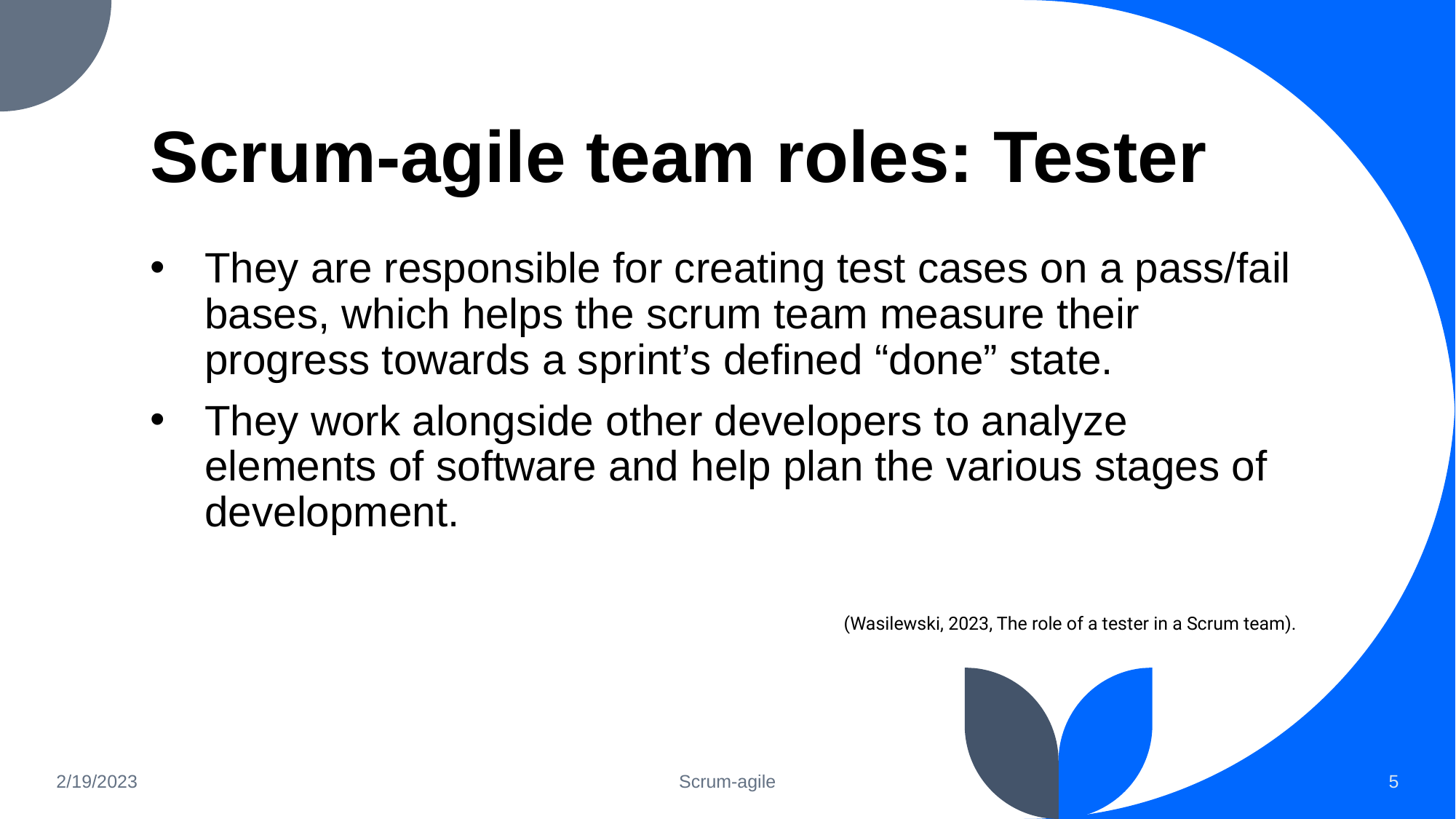

# Scrum-agile team roles: Tester
They are responsible for creating test cases on a pass/fail bases, which helps the scrum team measure their progress towards a sprint’s defined “done” state.
They work alongside other developers to analyze elements of software and help plan the various stages of development.
(Wasilewski, 2023, The role of a tester in a Scrum team).
2/19/2023
Scrum-agile
5